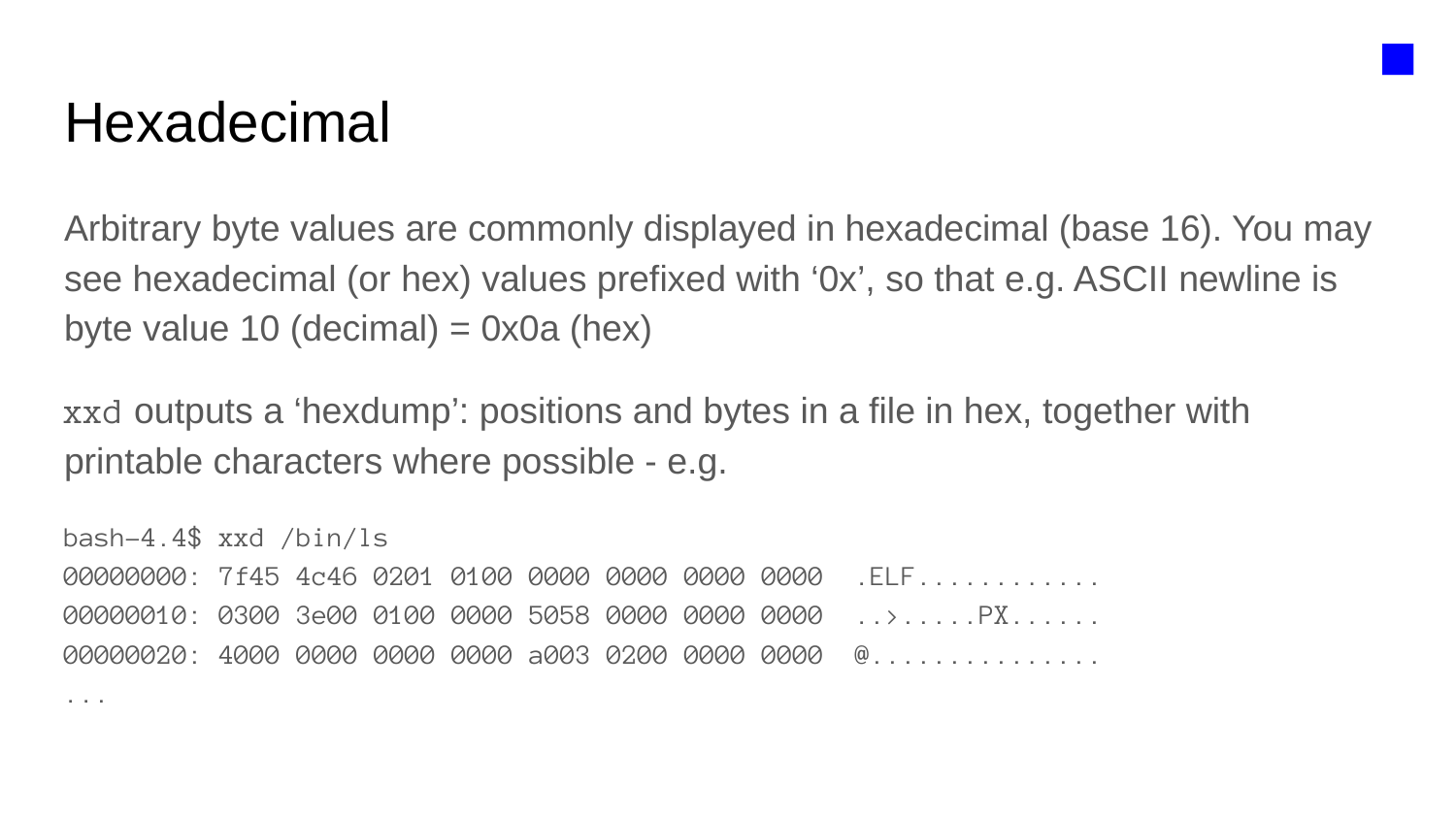

■
# Hexadecimal
Arbitrary byte values are commonly displayed in hexadecimal (base 16). You may see hexadecimal (or hex) values prefixed with ‘0x’, so that e.g. ASCII newline is byte value 10 (decimal) = 0x0a (hex)
xxd outputs a ‘hexdump’: positions and bytes in a file in hex, together with printable characters where possible - e.g.
bash-4.4$ xxd /bin/ls
00000000: 7f45 4c46 0201 0100 0000 0000 0000 0000  .ELF............
00000010: 0300 3e00 0100 0000 5058 0000 0000 0000  ..>.....PX......
00000020: 4000 0000 0000 0000 a003 0200 0000 0000  @...............
...